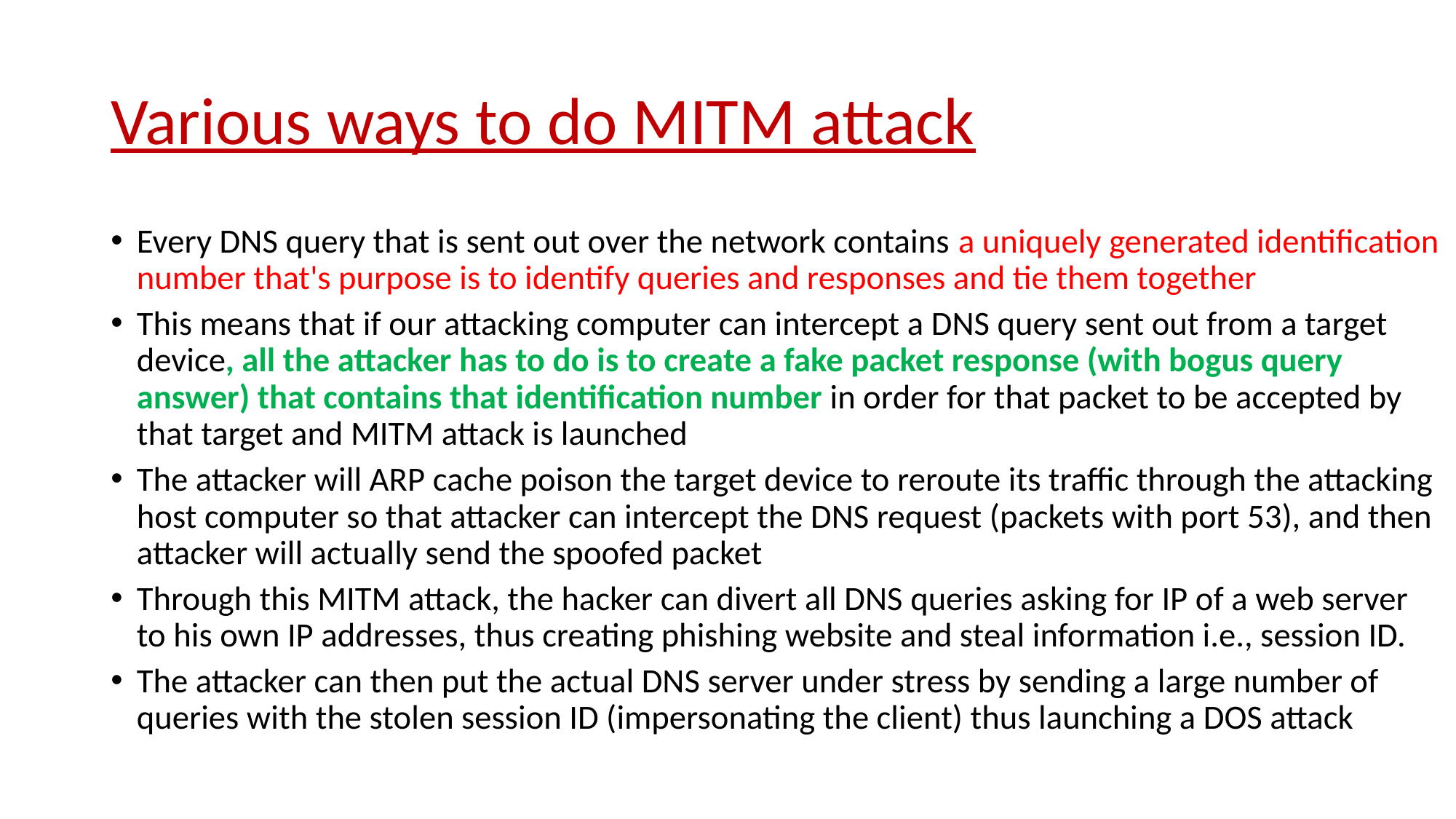

# Various ways to do MITM attack
Every DNS query that is sent out over the network contains a uniquely generated identification number that's purpose is to identify queries and responses and tie them together
This means that if our attacking computer can intercept a DNS query sent out from a target device, all the attacker has to do is to create a fake packet response (with bogus query answer) that contains that identification number in order for that packet to be accepted by that target and MITM attack is launched
The attacker will ARP cache poison the target device to reroute its traffic through the attacking host computer so that attacker can intercept the DNS request (packets with port 53), and then attacker will actually send the spoofed packet
Through this MITM attack, the hacker can divert all DNS queries asking for IP of a web server to his own IP addresses, thus creating phishing website and steal information i.e., session ID.
The attacker can then put the actual DNS server under stress by sending a large number of queries with the stolen session ID (impersonating the client) thus launching a DOS attack